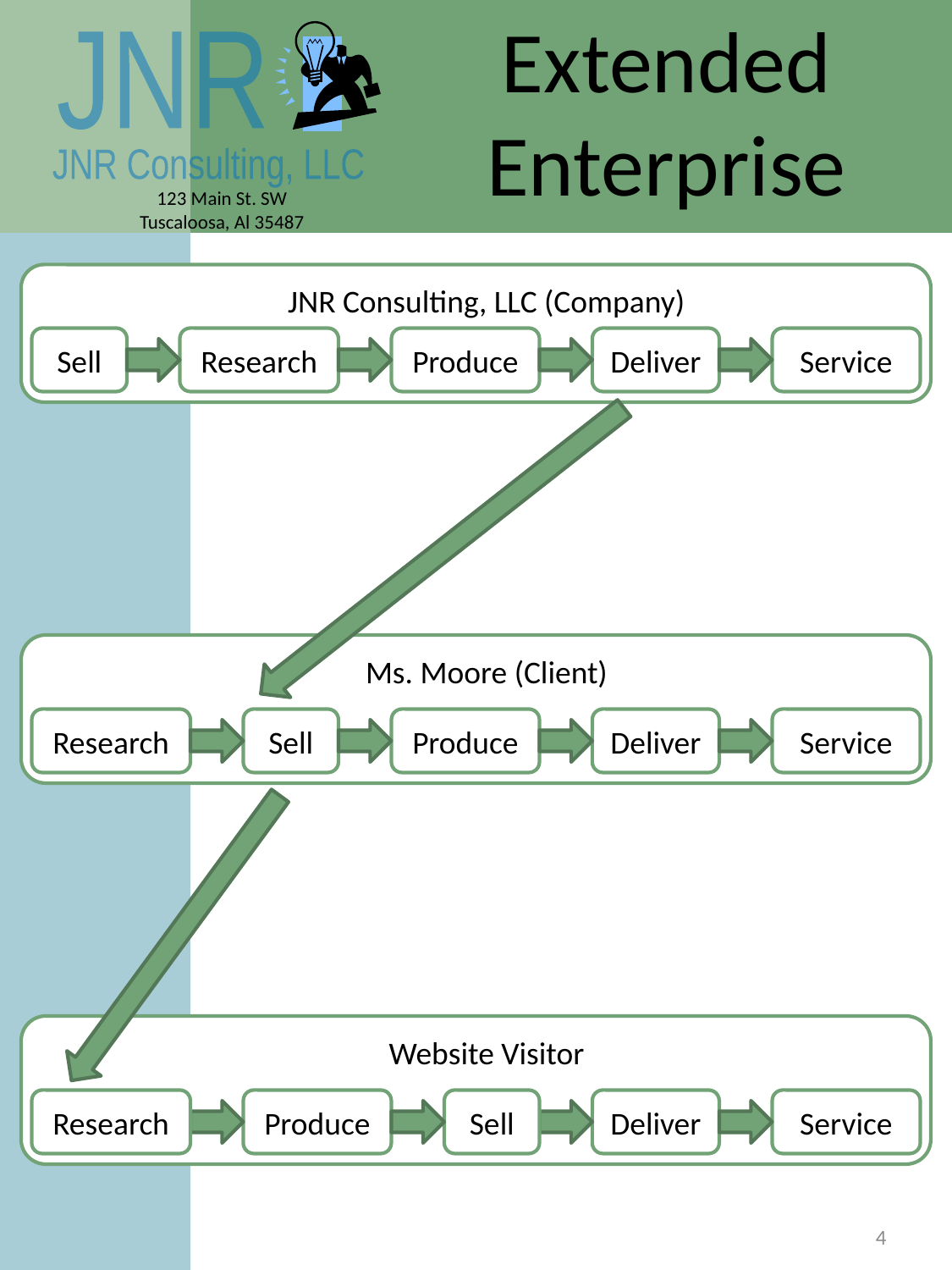

Extended Enterprise

JNR Consulting, LLC (Company)
Sell
Research
Produce
Deliver
Service

Ms. Moore (Client)
Research
Sell
Produce
Deliver
Service

Website Visitor
Research
Produce
Sell
Deliver
Service

4